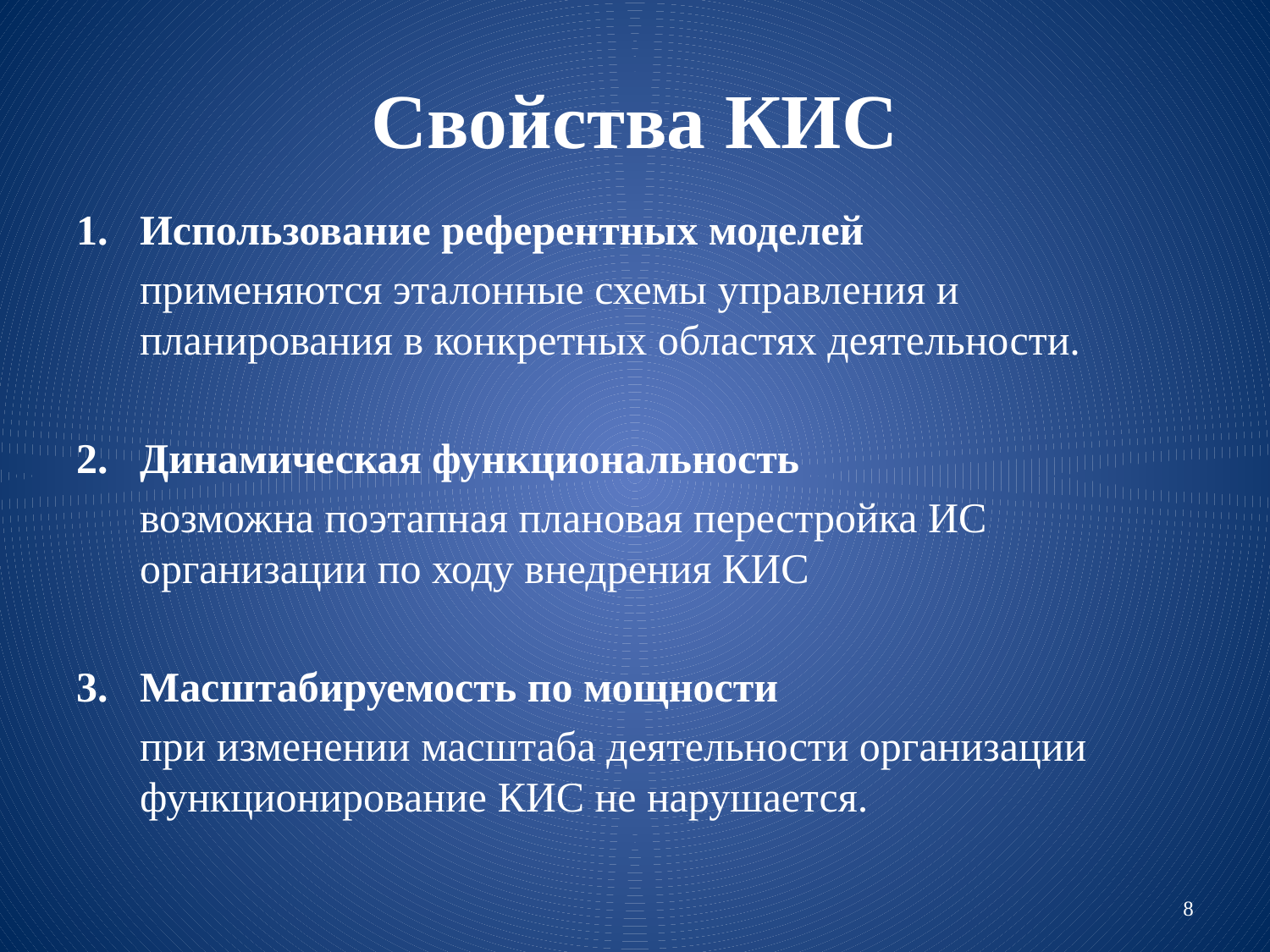

# Свойства КИС
Использование референтных моделей
      применяются эталонные схемы управления и планирования в конкретных областях деятельности.

Динамическая функциональность
      возможна поэтапная плановая перестройка ИС организации по ходу внедрения КИС

Масштабируемость по мощности
      при изменении масштаба деятельности организации функционирование КИС не нарушается.

8